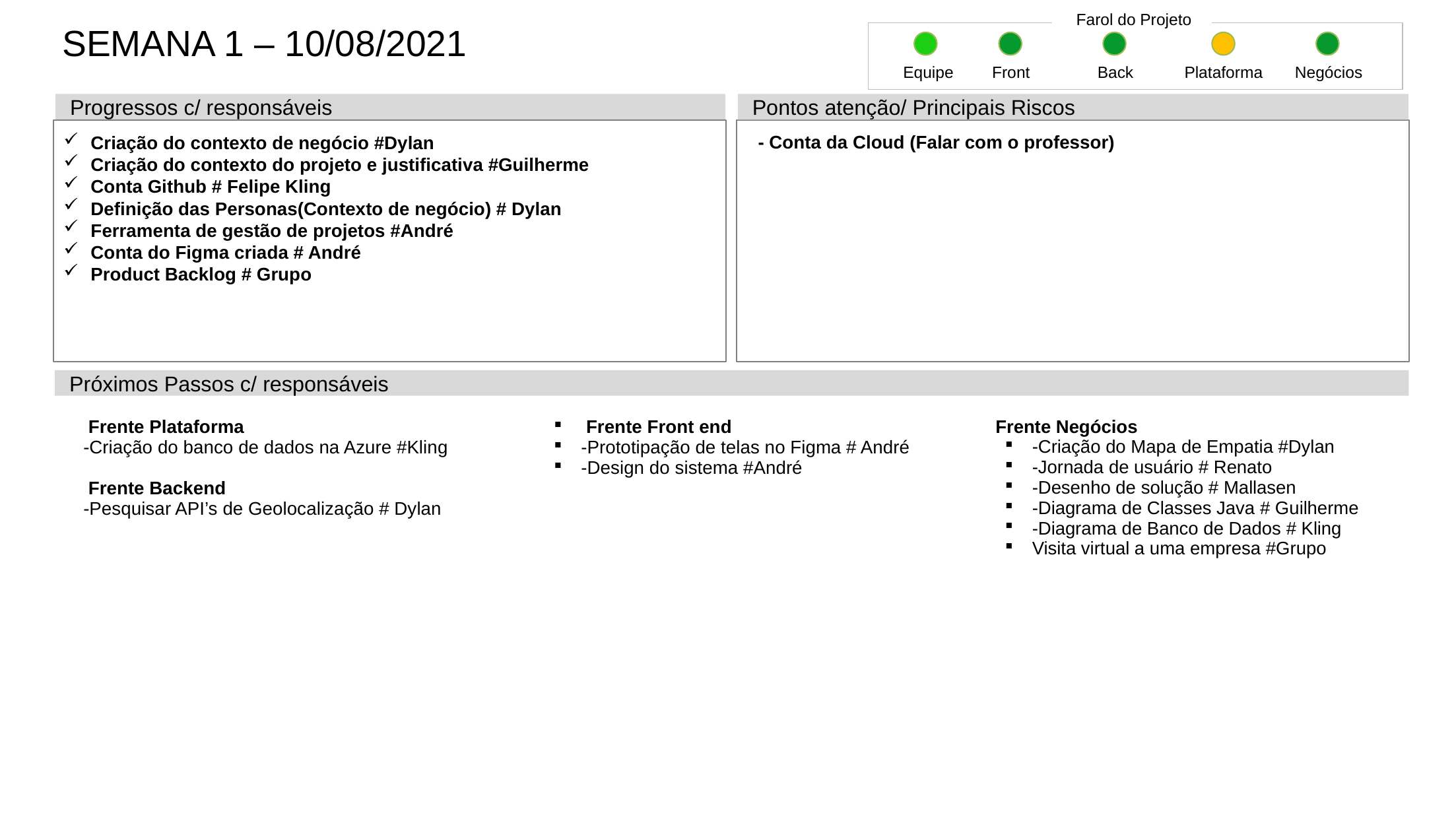

Farol do Projeto
SEMANA 1 – 10/08/2021

Equipe
Front
Back
Plataforma
Negócios
Progressos c/ responsáveis
Pontos atenção/ Principais Riscos
Criação do contexto de negócio #Dylan
Criação do contexto do projeto e justificativa #Guilherme
Conta Github # Felipe Kling
Definição das Personas(Contexto de negócio) # Dylan
Ferramenta de gestão de projetos #André
Conta do Figma criada # André
Product Backlog # Grupo

- Conta da Cloud (Falar com o professor)

Próximos Passos c/ responsáveis
| Frente Plataforma -Criação do banco de dados na Azure #Kling Frente Backend -Pesquisar API’s de Geolocalização # Dylan | Frente Front end -Prototipação de telas no Figma # André -Design do sistema #André | Frente Negócios -Criação do Mapa de Empatia #Dylan -Jornada de usuário # Renato -Desenho de solução # Mallasen -Diagrama de Classes Java # Guilherme -Diagrama de Banco de Dados # Kling Visita virtual a uma empresa #Grupo |
| --- | --- | --- |
|  |  |  |